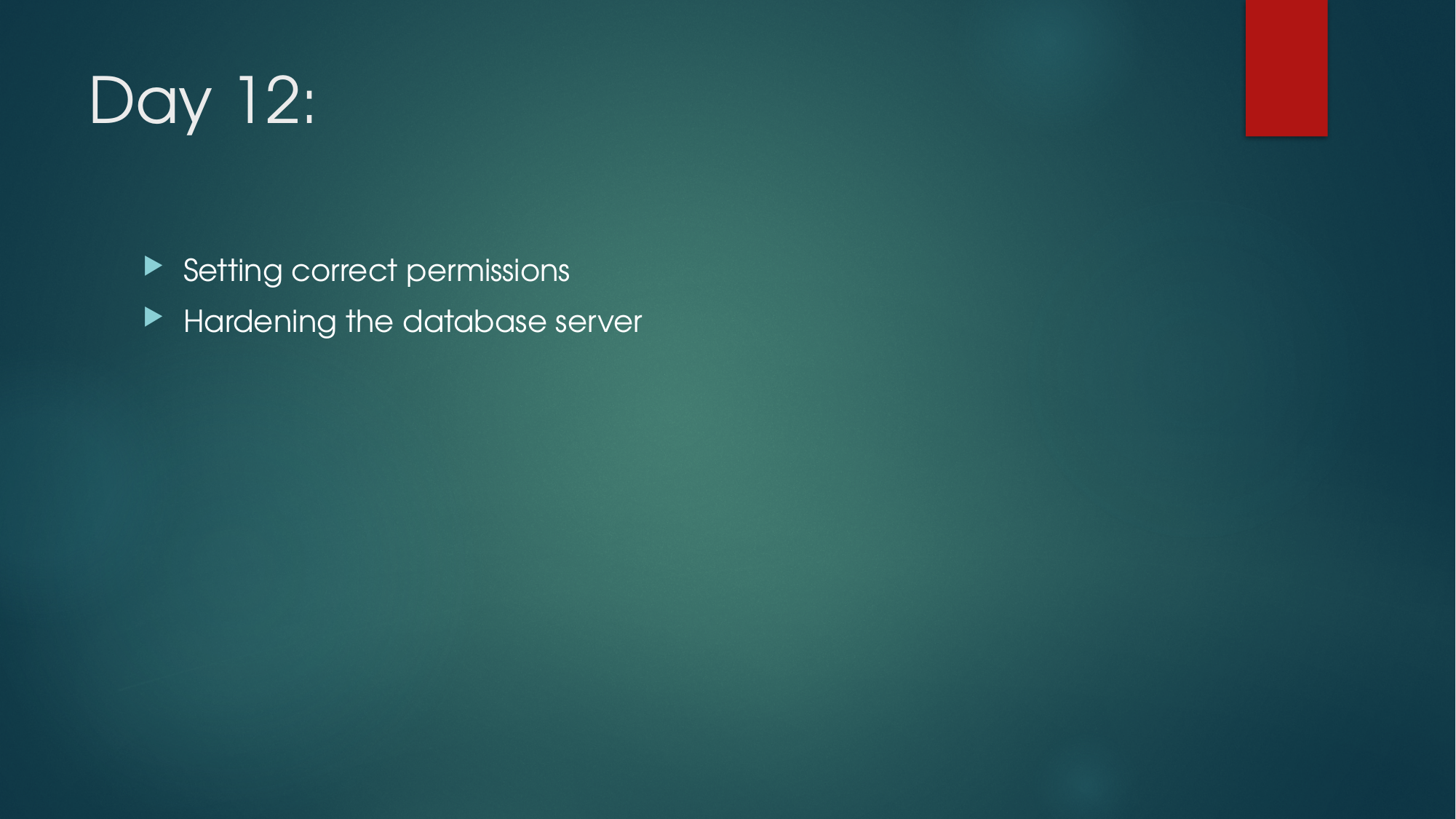

# Day 12:
Setting correct permissions
Hardening the database server